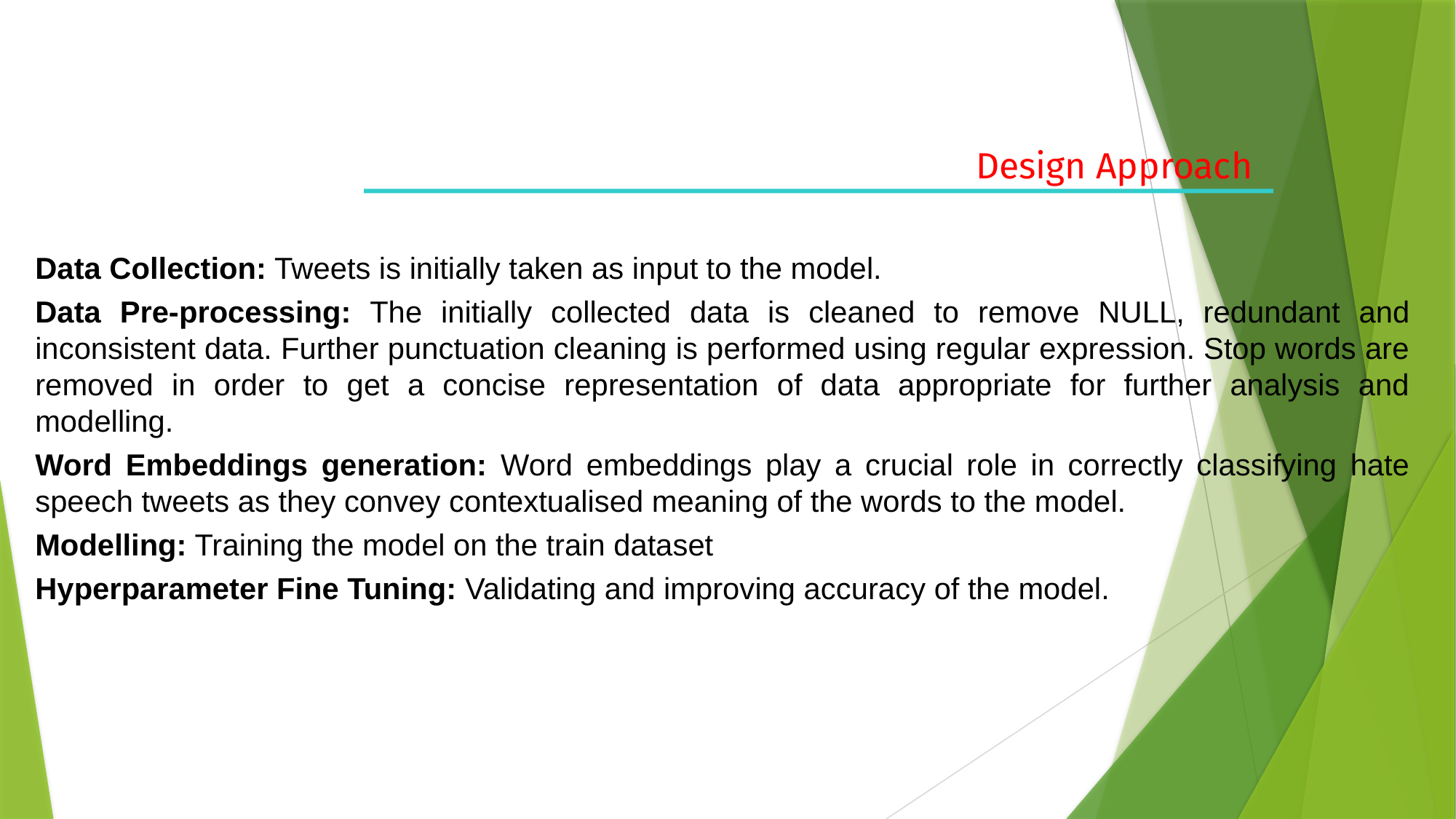

Design Approach

Data Collection: Tweets is initially taken as input to the model.
Data Pre-processing: The initially collected data is cleaned to remove NULL, redundant and inconsistent data. Further punctuation cleaning is performed using regular expression. Stop words are removed in order to get a concise representation of data appropriate for further analysis and modelling.
Word Embeddings generation: Word embeddings play a crucial role in correctly classifying hate speech tweets as they convey contextualised meaning of the words to the model.
Modelling: Training the model on the train dataset
Hyperparameter Fine Tuning: Validating and improving accuracy of the model.